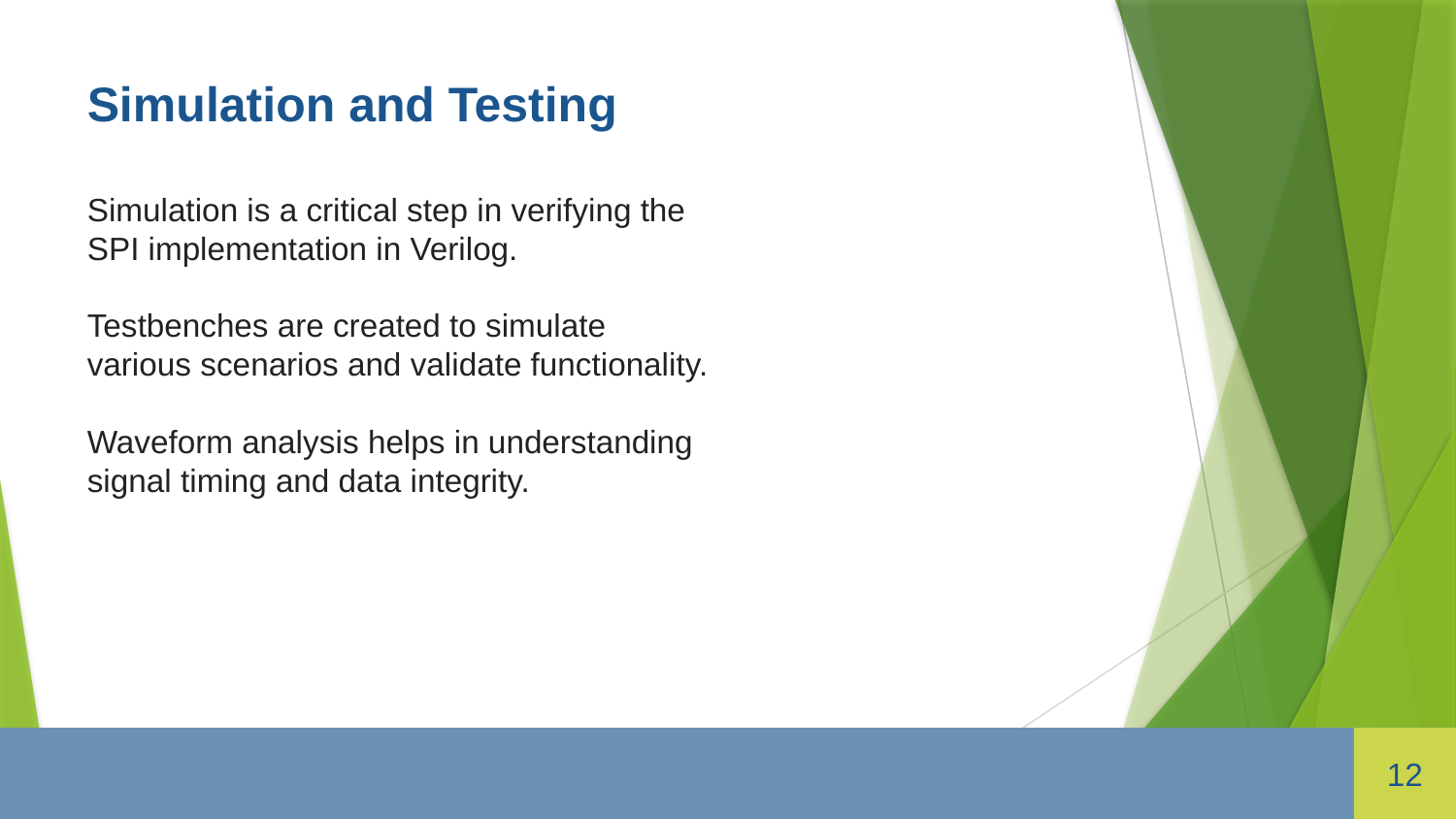

Simulation and Testing
Simulation is a critical step in verifying the SPI implementation in Verilog.

Testbenches are created to simulate various scenarios and validate functionality.

Waveform analysis helps in understanding signal timing and data integrity.

12